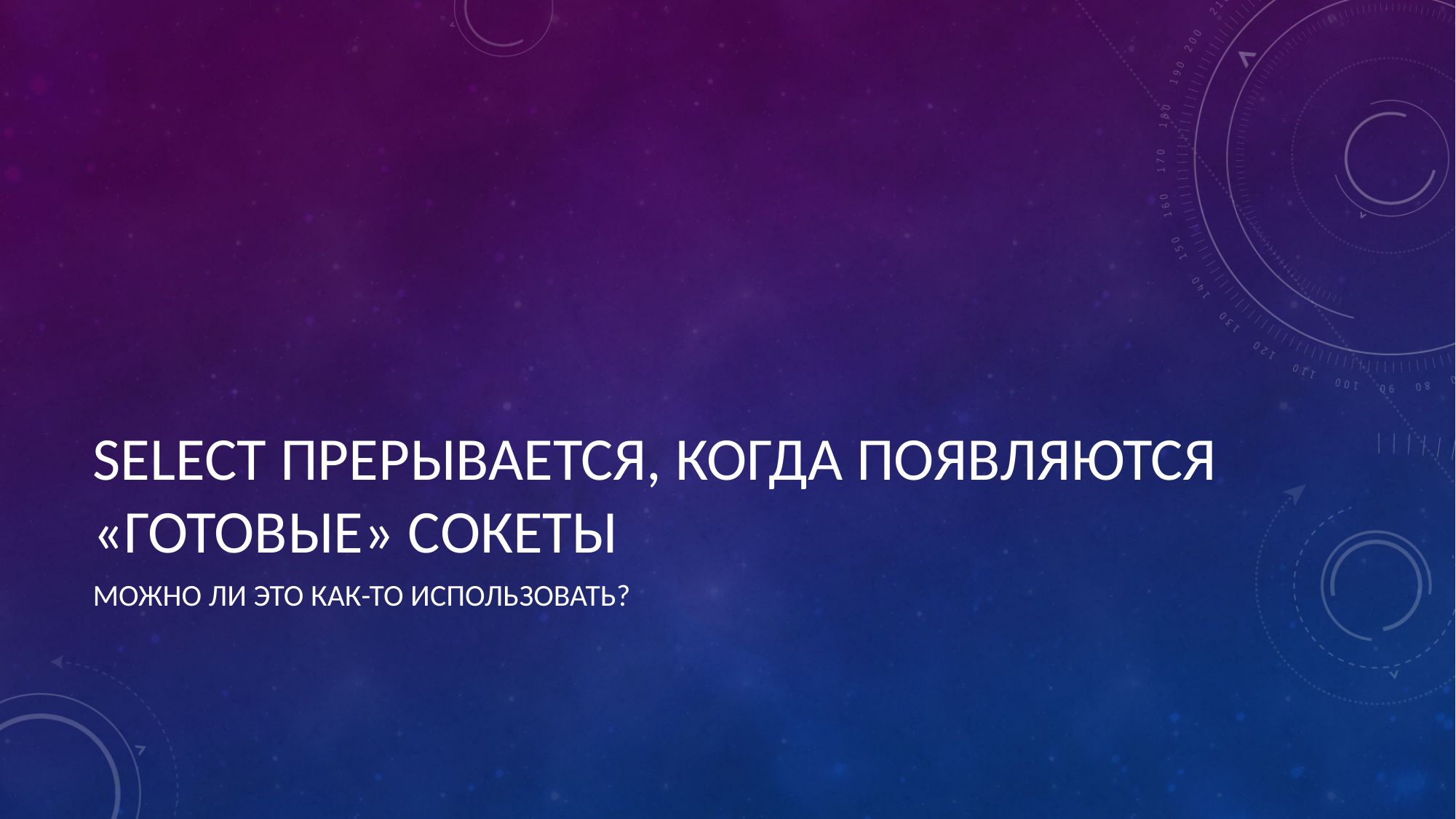

# SELECT прерывается, когда появляются «готовые» СОКЕТЫ
Можно ли это как-то использовать?